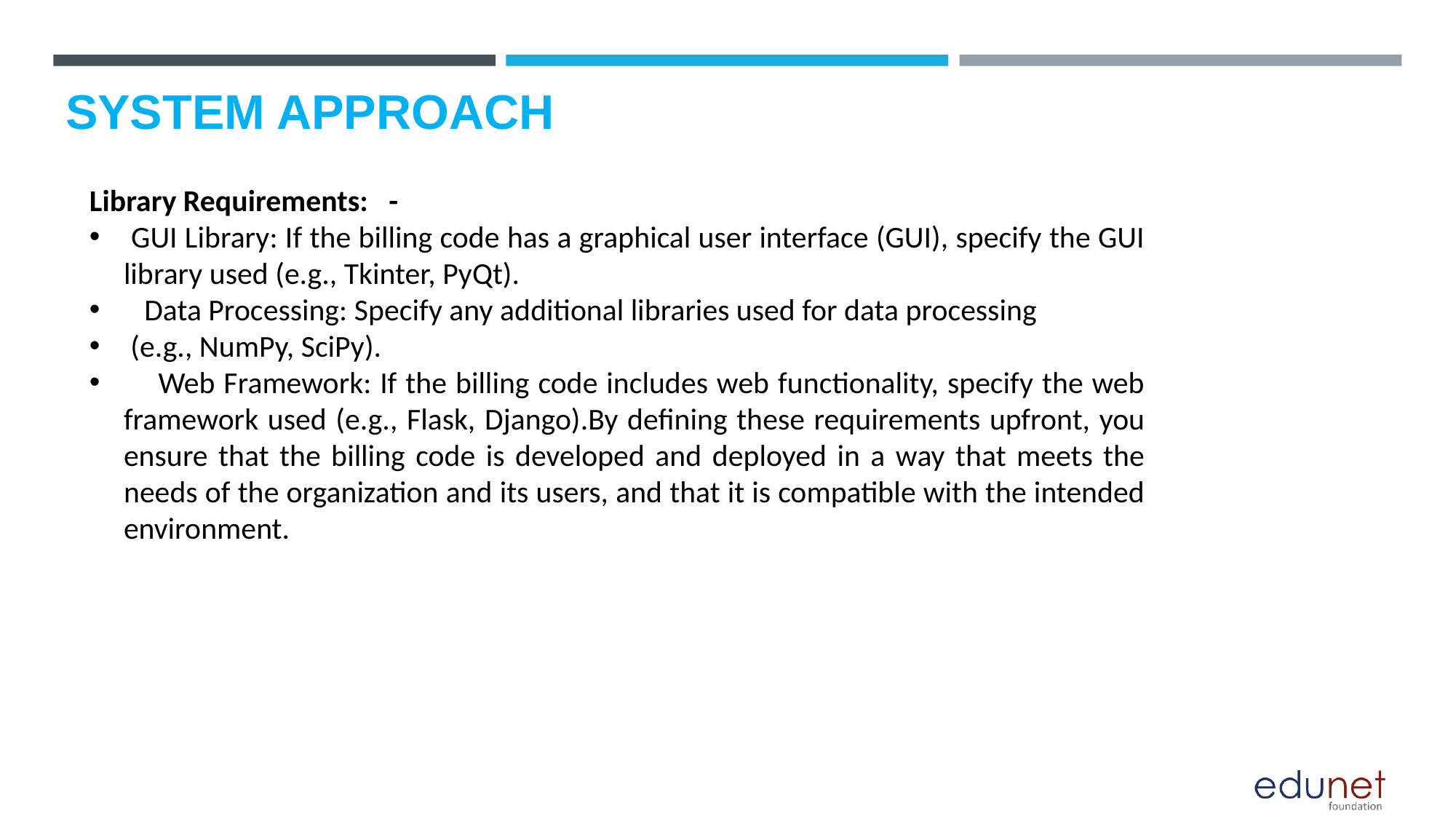

# SYSTEM APPROACH

Library Requirements:   -
 GUI Library: If the billing code has a graphical user interface (GUI), specify the GUI library used (e.g., Tkinter, PyQt).
   Data Processing: Specify any additional libraries used for data processing
 (e.g., NumPy, SciPy).
    Web Framework: If the billing code includes web functionality, specify the web framework used (e.g., Flask, Django).By defining these requirements upfront, you ensure that the billing code is developed and deployed in a way that meets the needs of the organization and its users, and that it is compatible with the intended environment.